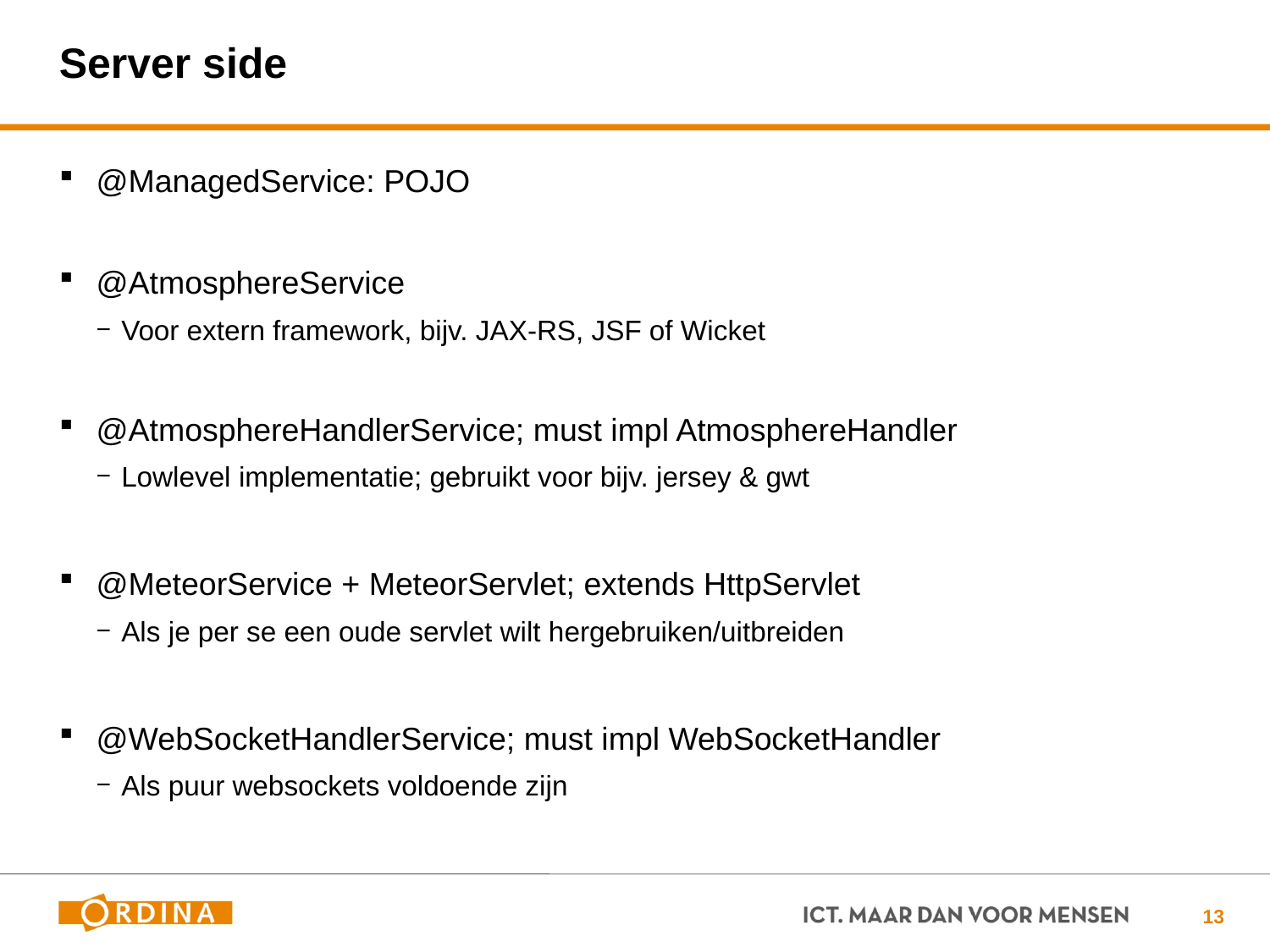

# Server side
@ManagedService: POJO

@AtmosphereService
Voor extern framework, bijv. JAX-RS, JSF of Wicket

@AtmosphereHandlerService; must impl AtmosphereHandler
Lowlevel implementatie; gebruikt voor bijv. jersey & gwt

@MeteorService + MeteorServlet; extends HttpServlet
Als je per se een oude servlet wilt hergebruiken/uitbreiden

@WebSocketHandlerService; must impl WebSocketHandler
Als puur websockets voldoende zijn

13